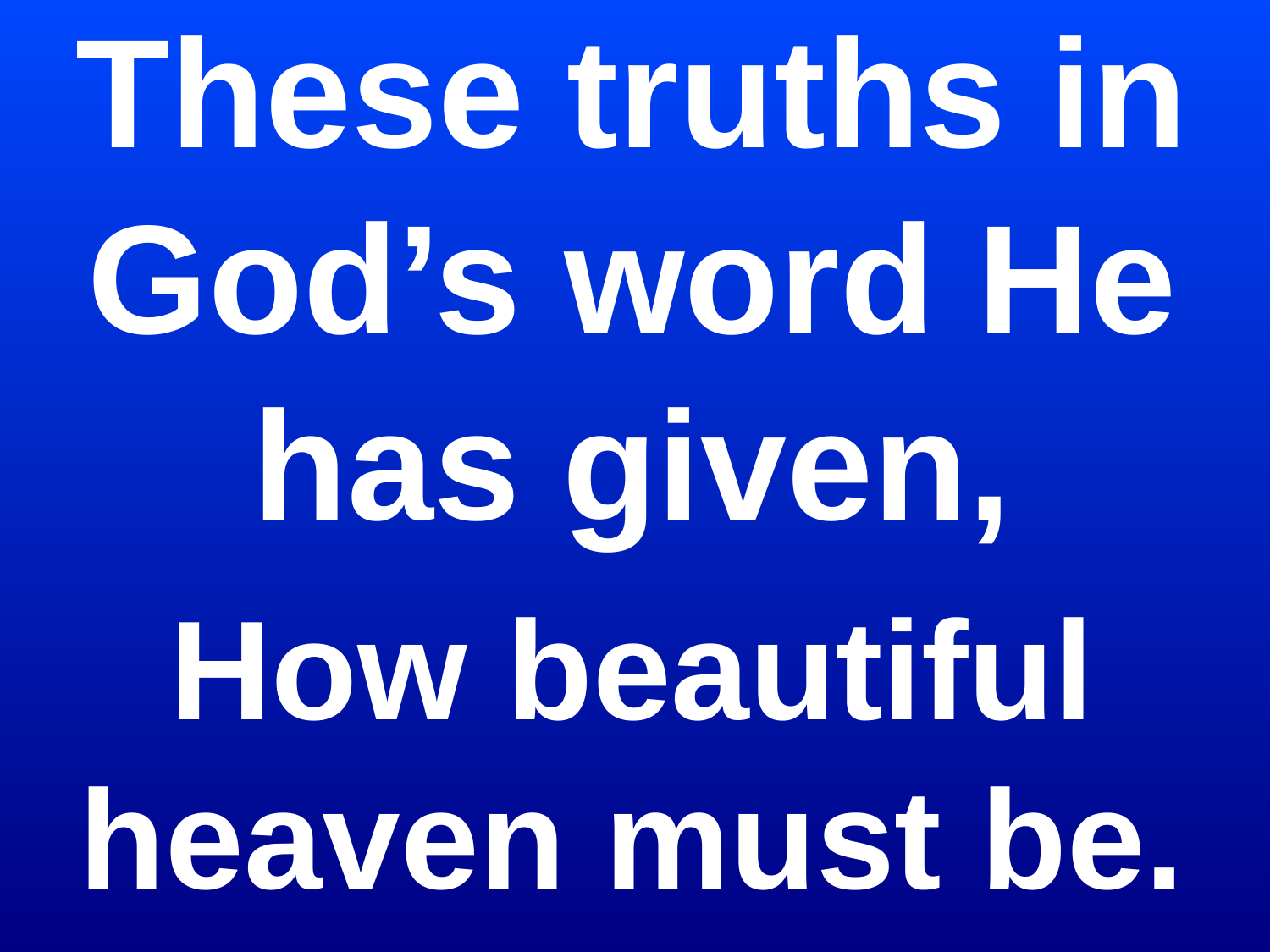

These truths in God’s word He has given,
How beautiful heaven must be.